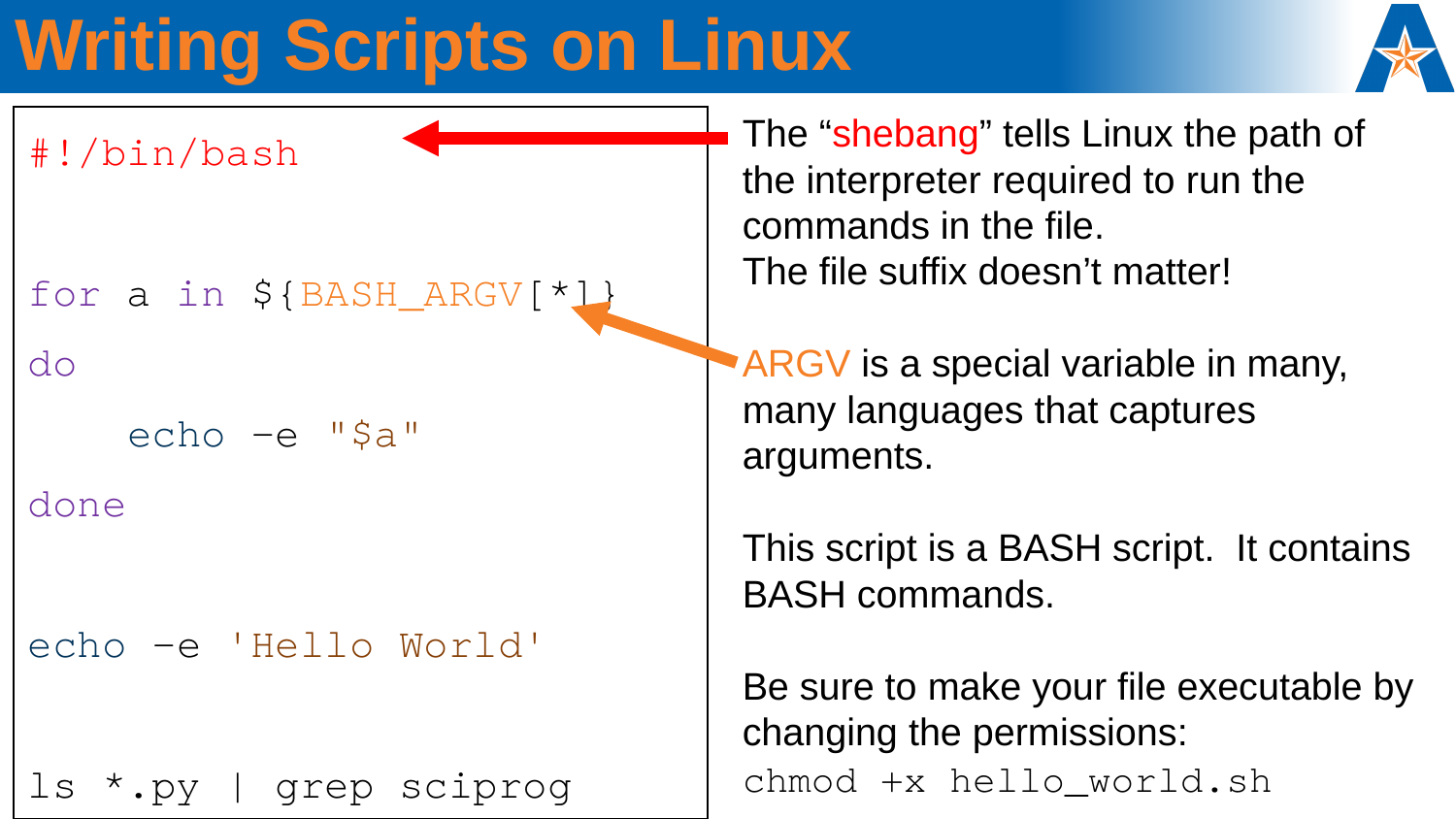

# Writing Scripts on Linux
The “shebang” tells Linux the path of the interpreter required to run the commands in the file.
The file suffix doesn’t matter!

ARGV is a special variable in many, many languages that captures arguments.

This script is a BASH script.  It contains BASH commands.

Be sure to make your file executable by changing the permissions:
chmod +x hello_world.sh
#!/bin/bash

for a in ${BASH_ARGV[*]}
do
    echo -e "$a"
done

echo -e 'Hello World'

ls *.py | grep sciprog